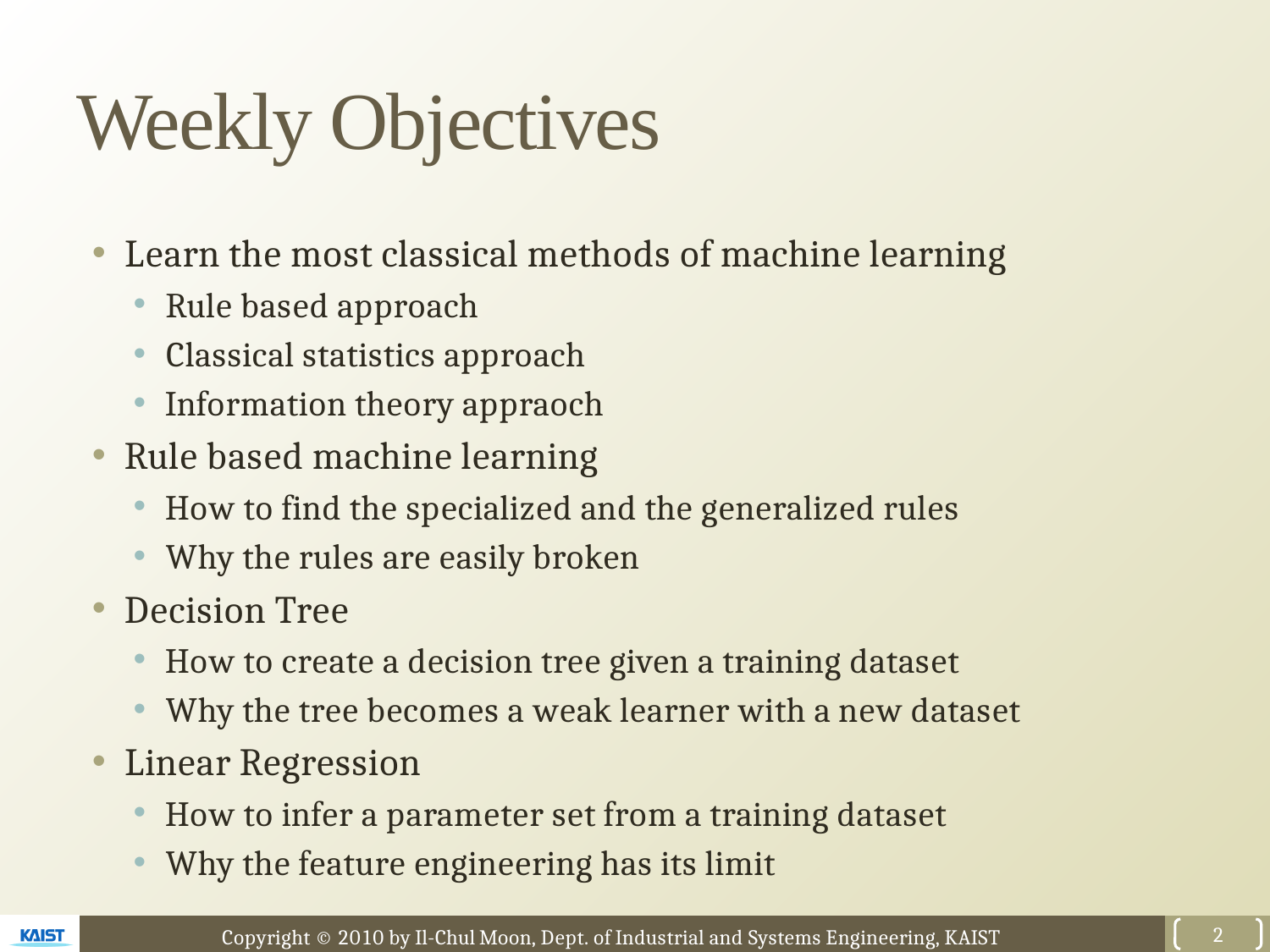

# Weekly Objectives
Learn the most classical methods of machine learning
Rule based approach
Classical statistics approach
Information theory appraoch
Rule based machine learning
How to find the specialized and the generalized rules
Why the rules are easily broken
Decision Tree
How to create a decision tree given a training dataset
Why the tree becomes a weak learner with a new dataset
Linear Regression
How to infer a parameter set from a training dataset
Why the feature engineering has its limit
2